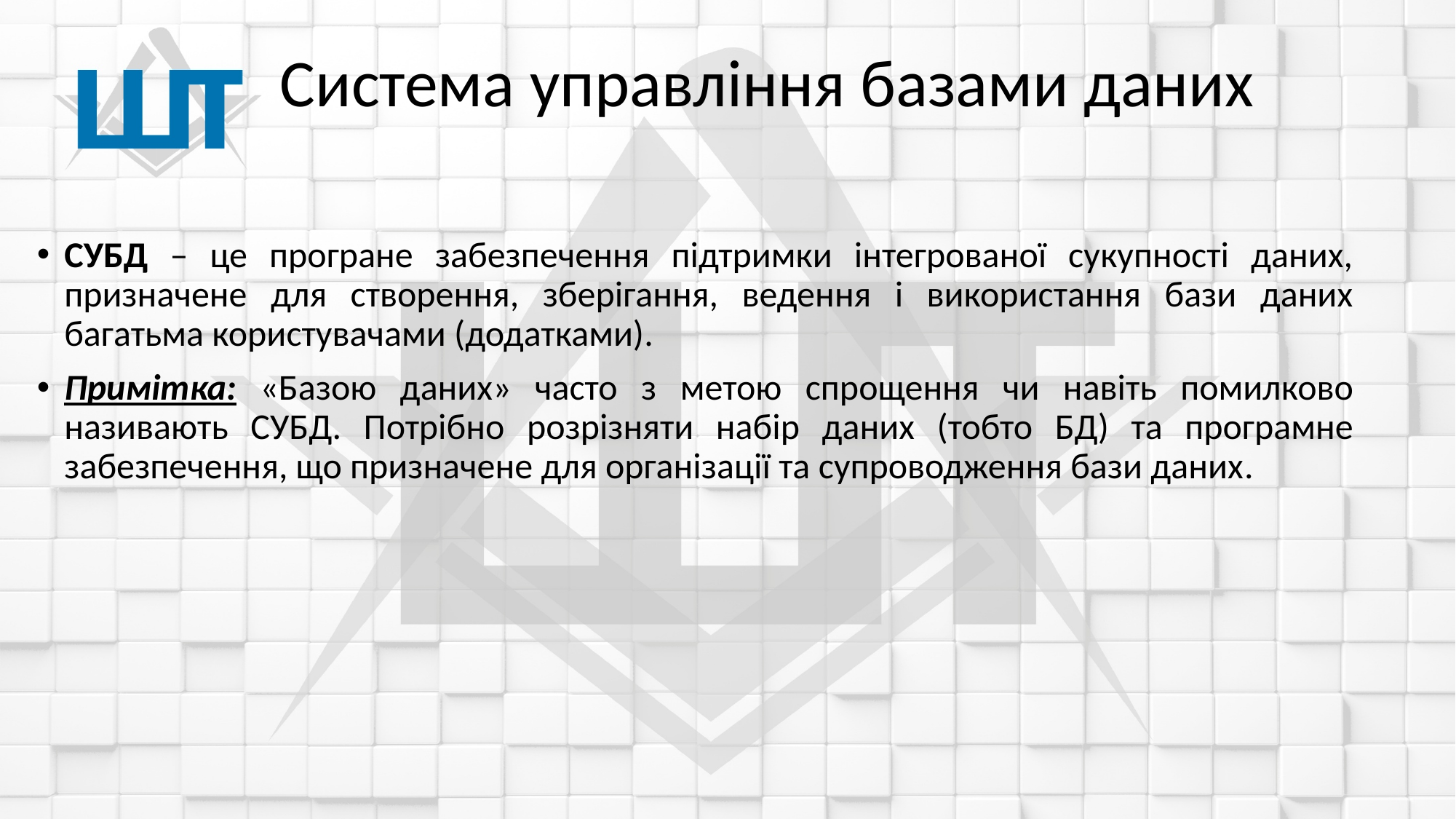

# Система управління базами даних
СУБД – це програне забезпечення підтримки інтегрованої сукупності даних, призначене для створення, зберігання, ведення і використання бази даних багатьма користувачами (додатками).
Примітка: «Базою даних» часто з метою спрощення чи навіть помилково називають СУБД. Потрібно розрізняти набір даних (тобто БД) та програмне забезпечення, що призначене для організації та супроводження бази даних.